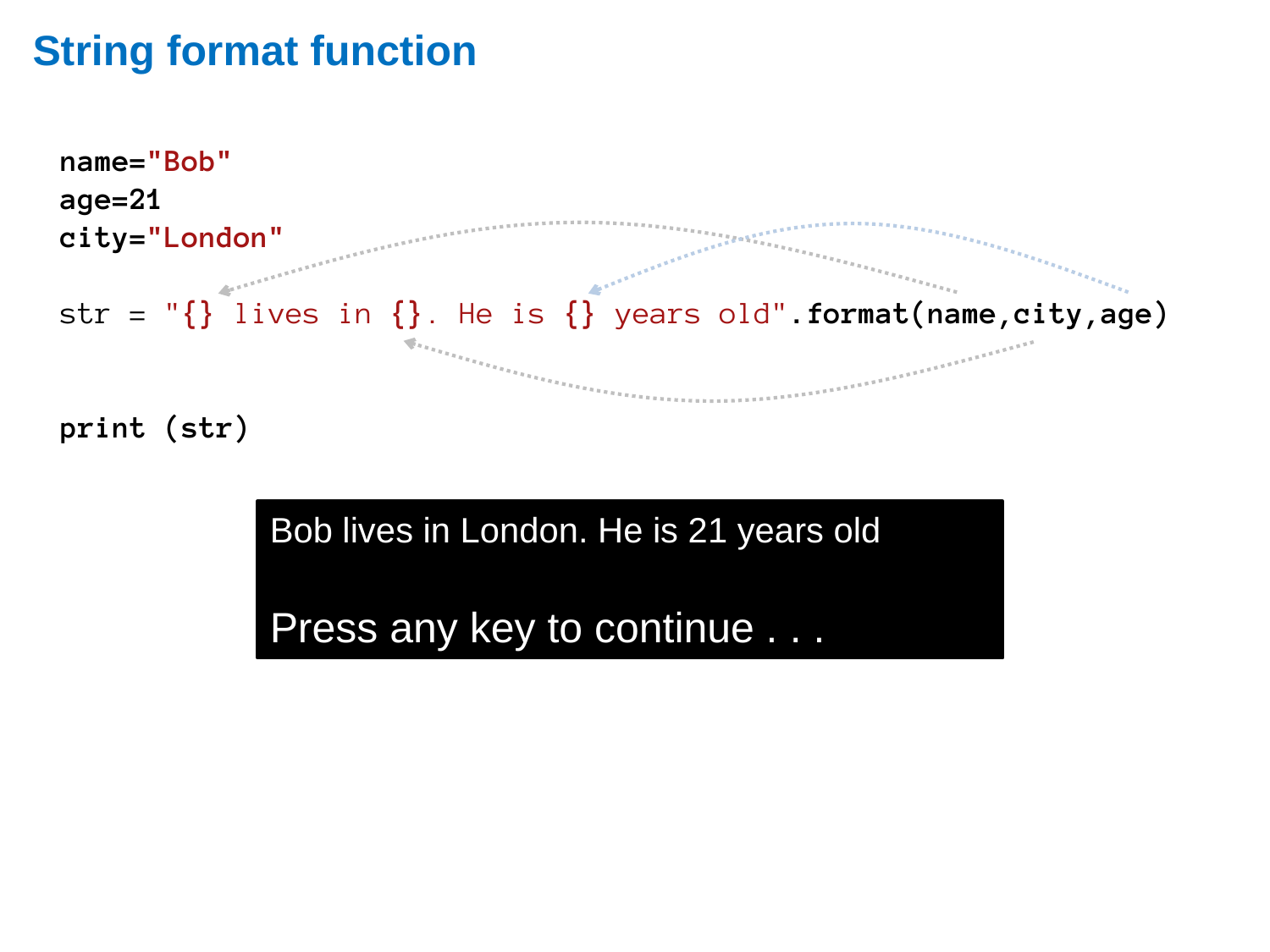

# String format function
name="Bob"
age=21
city="London"

str = "{} lives in {}. He is {} years old".format(name,city,age)

print (str)

Bob lives in London. He is 21 years old

Press any key to continue . . .